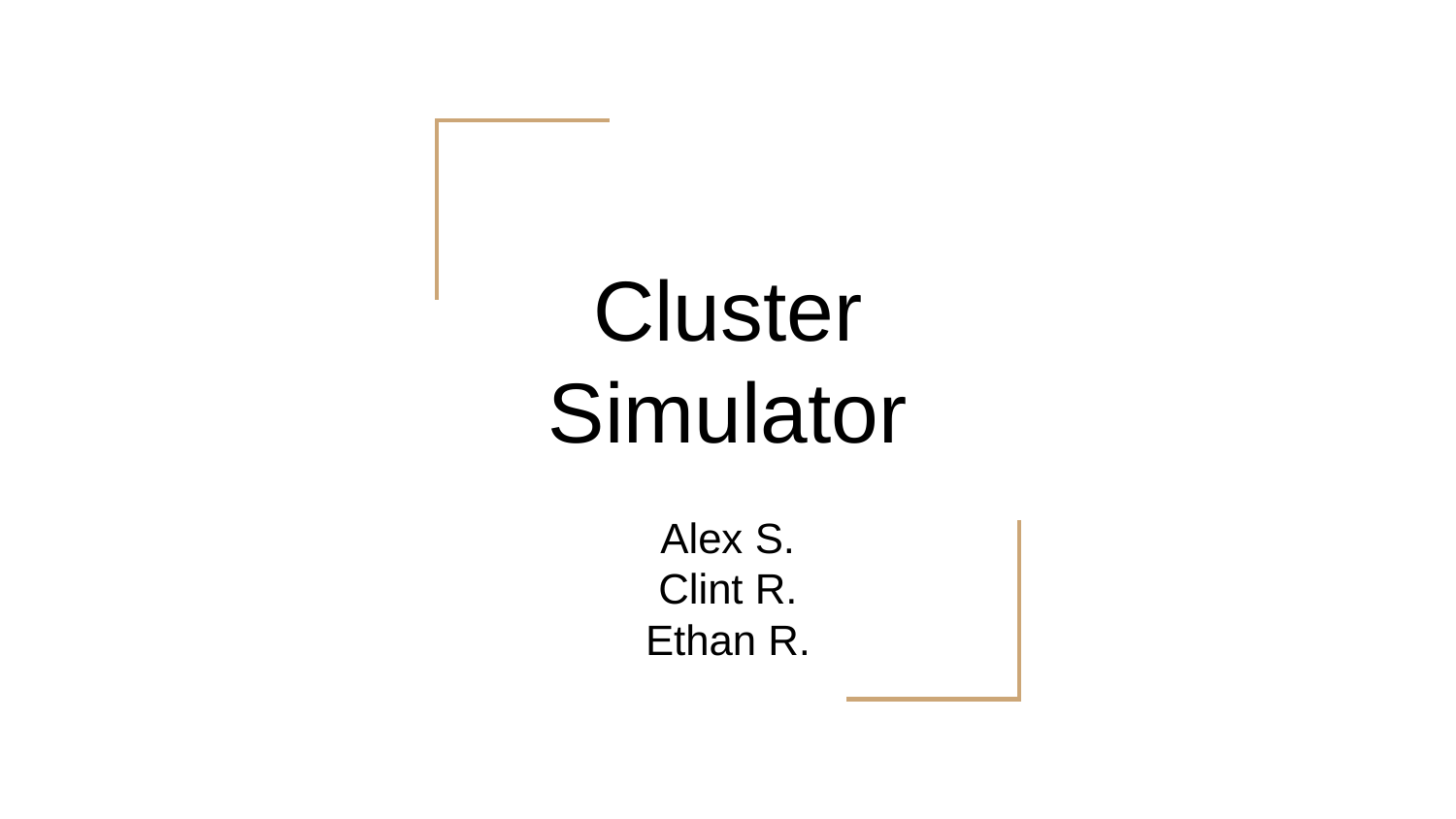

# Cluster Simulator
Alex S.
Clint R.
Ethan R.